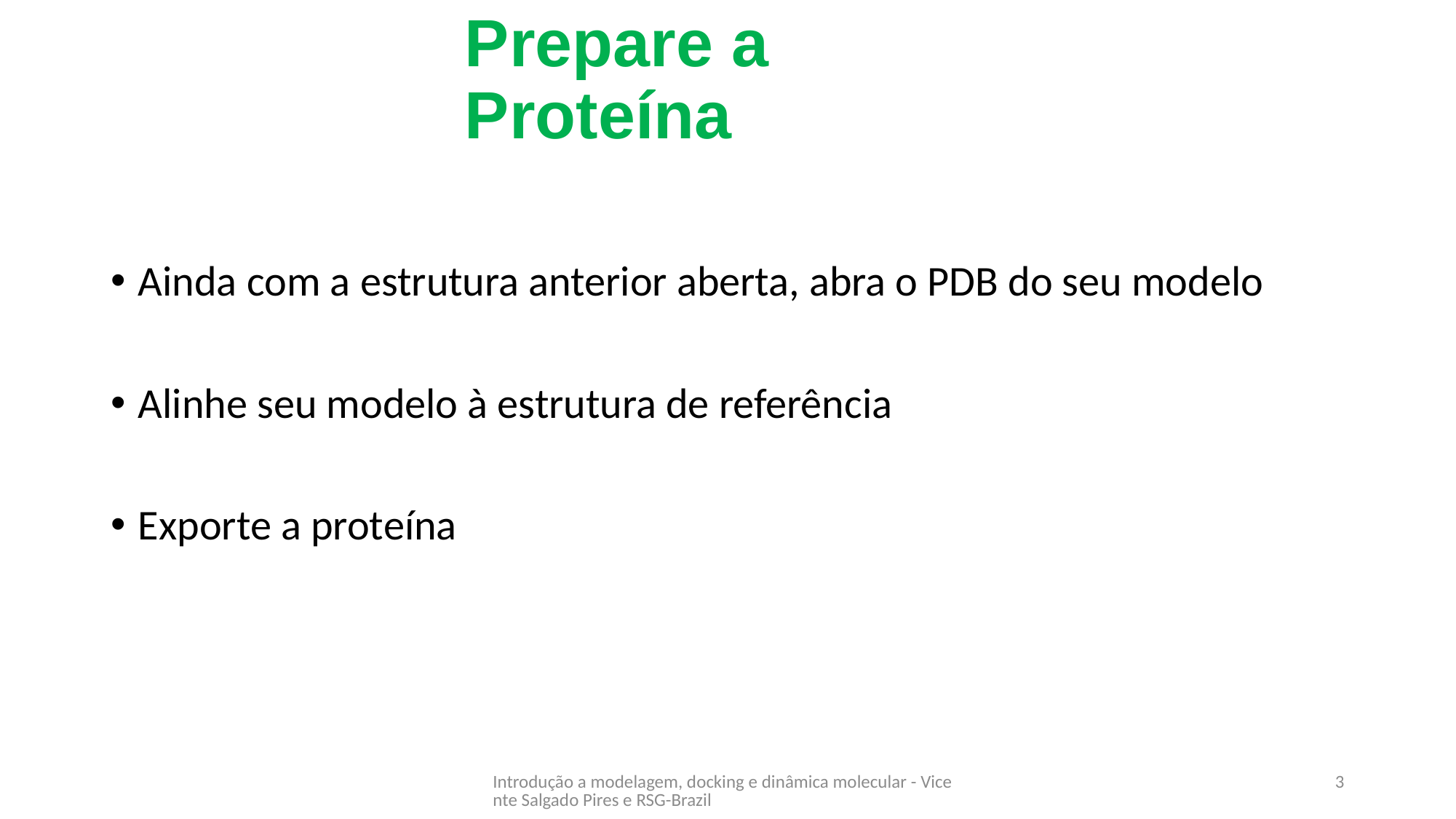

# Prepare a Proteína
Ainda com a estrutura anterior aberta, abra o PDB do seu modelo

Alinhe seu modelo à estrutura de referência

Exporte a proteína

Introdução a modelagem, docking e dinâmica molecular - Vicente Salgado Pires e RSG-Brazil
3